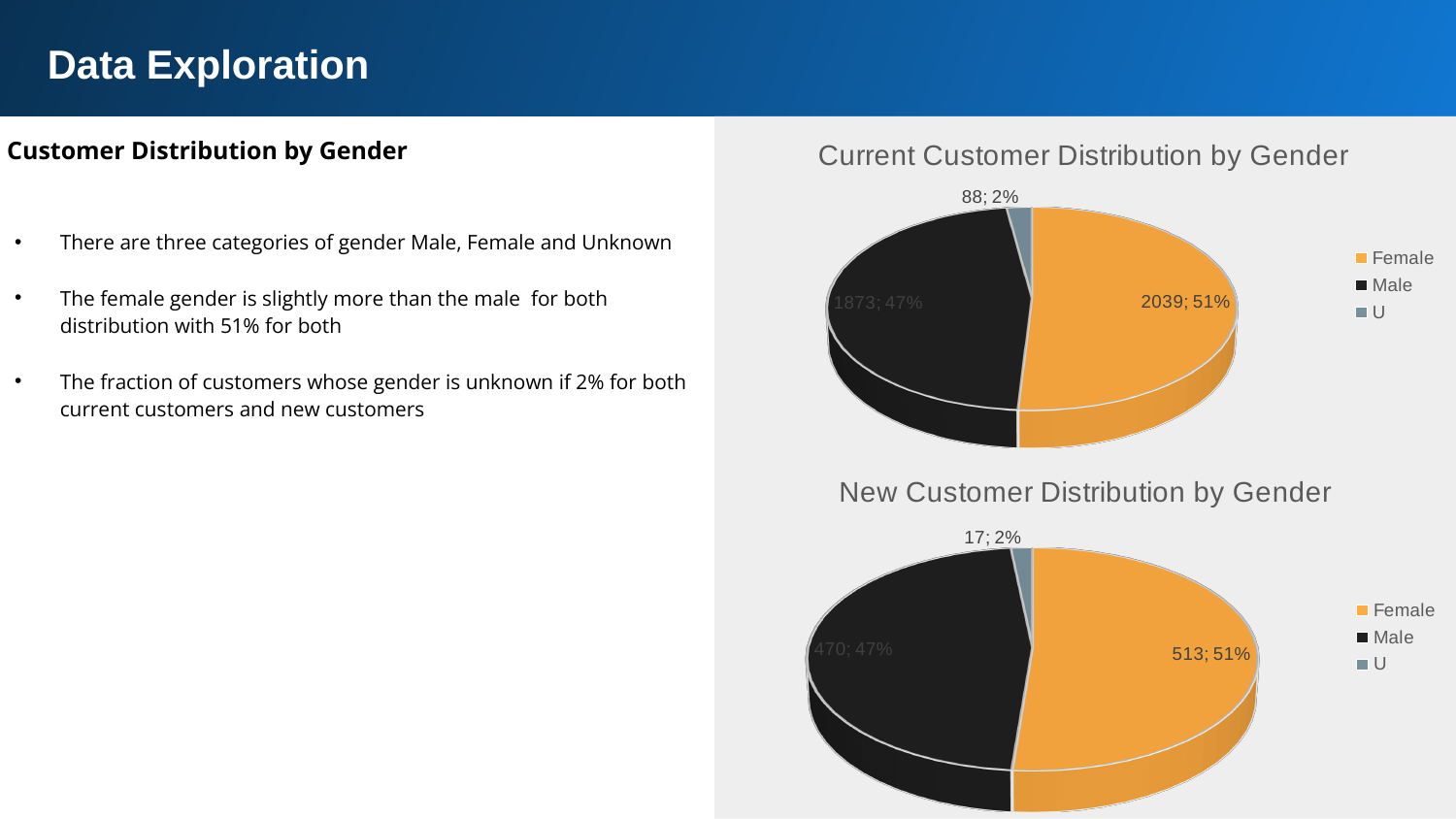

Data Exploration
Customer Distribution by Gender

[unsupported chart]

There are three categories of gender Male, Female and Unknown

The female gender is slightly more than the male  for both distribution with 51% for both

The fraction of customers whose gender is unknown if 2% for both current customers and new customers

[unsupported chart]